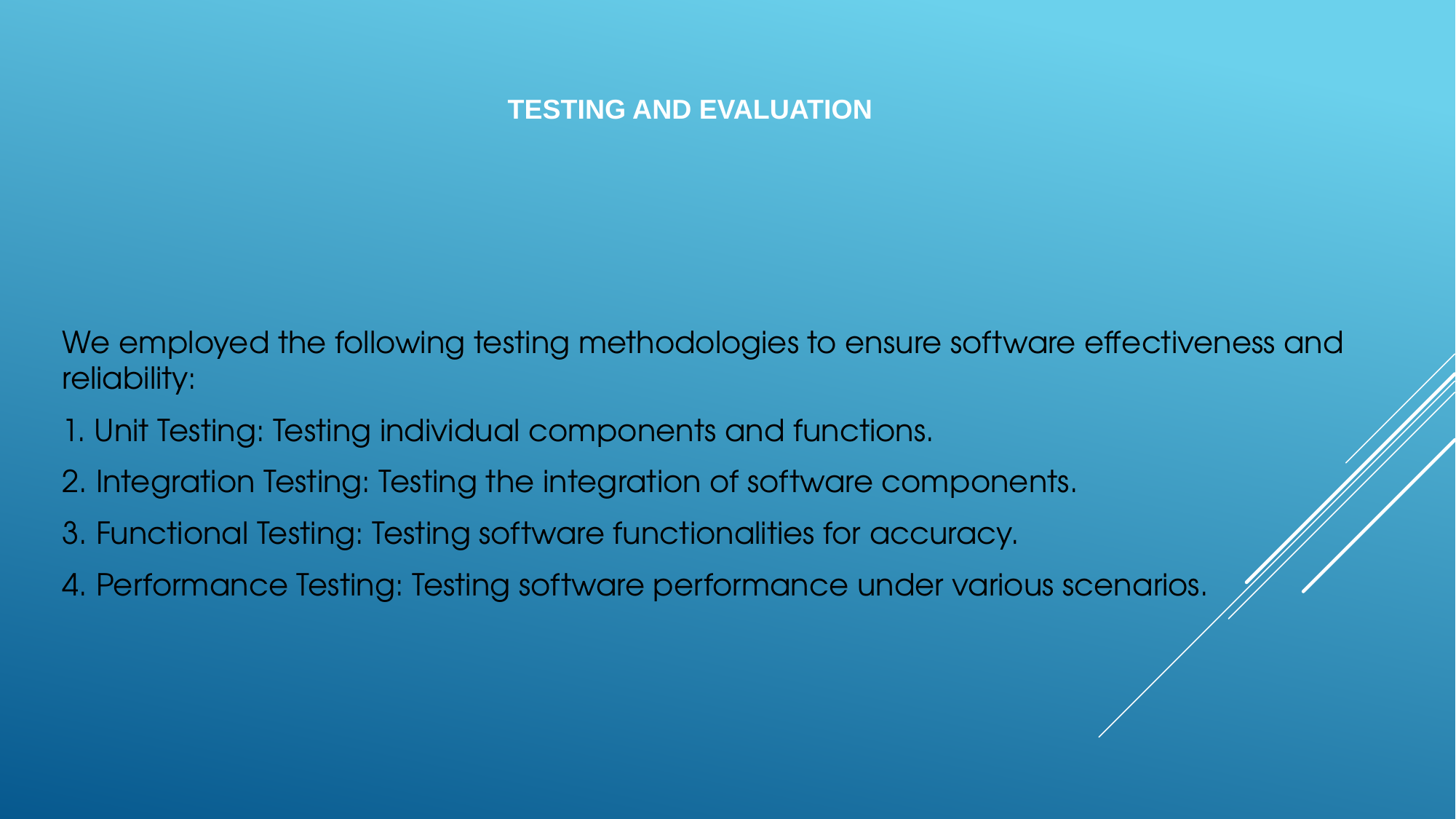

# TESTING AND EVALUATION
We employed the following testing methodologies to ensure software effectiveness and reliability:
1. Unit Testing: Testing individual components and functions.
2. Integration Testing: Testing the integration of software components.
3. Functional Testing: Testing software functionalities for accuracy.
4. Performance Testing: Testing software performance under various scenarios.